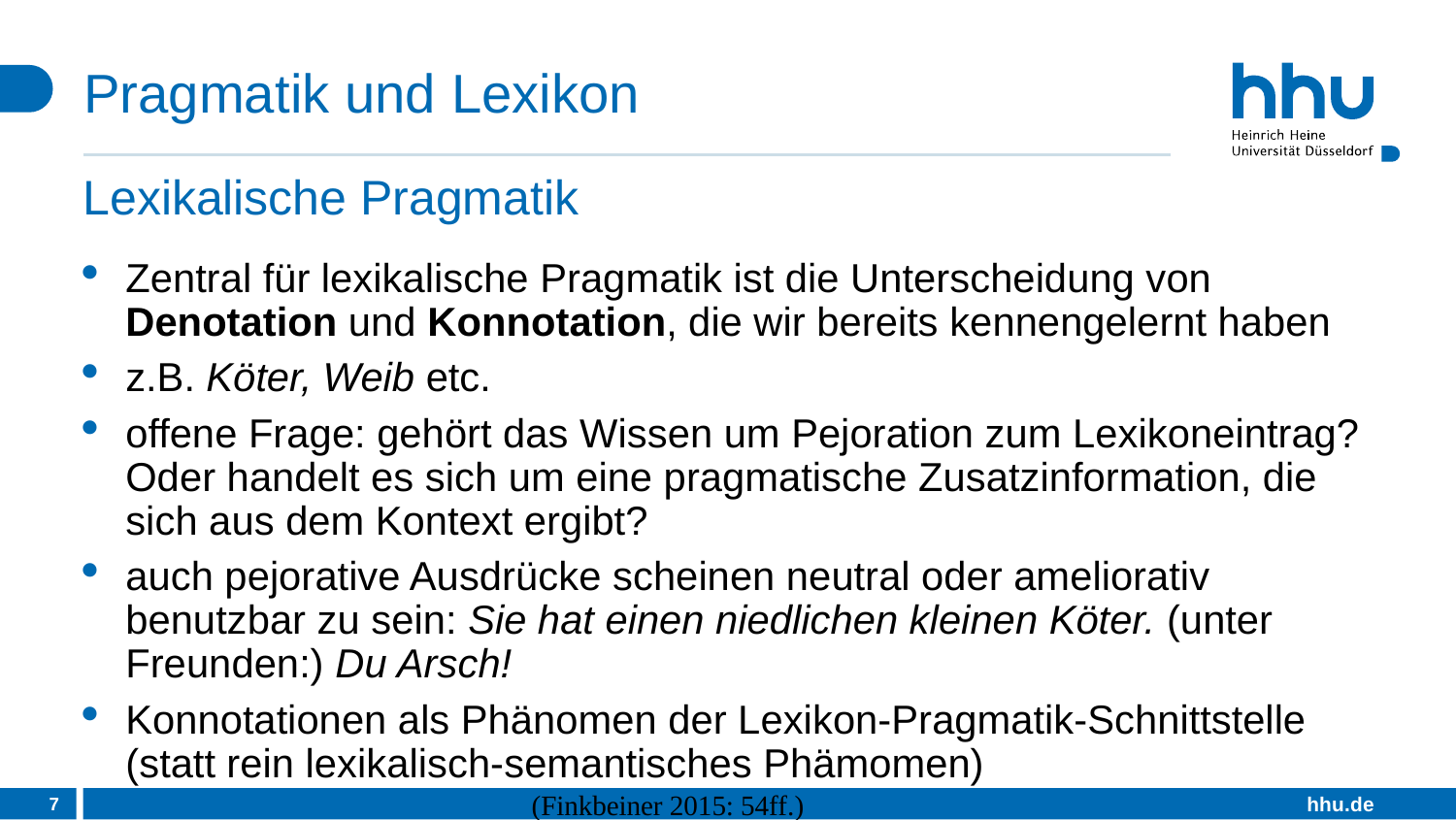

# Pragmatik und Lexikon
Lexikalische Pragmatik
Zentral für lexikalische Pragmatik ist die Unterscheidung von Denotation und Konnotation, die wir bereits kennengelernt haben
z.B. Köter, Weib etc.
offene Frage: gehört das Wissen um Pejoration zum Lexikoneintrag? Oder handelt es sich um eine pragmatische Zusatzinformation, die sich aus dem Kontext ergibt?
auch pejorative Ausdrücke scheinen neutral oder ameliorativ benutzbar zu sein: Sie hat einen niedlichen kleinen Köter. (unter Freunden:) Du Arsch!
Konnotationen als Phänomen der Lexikon-Pragmatik-Schnittstelle (statt rein lexikalisch-semantisches Phämomen)

7
(Finkbeiner 2015: 54ff.)